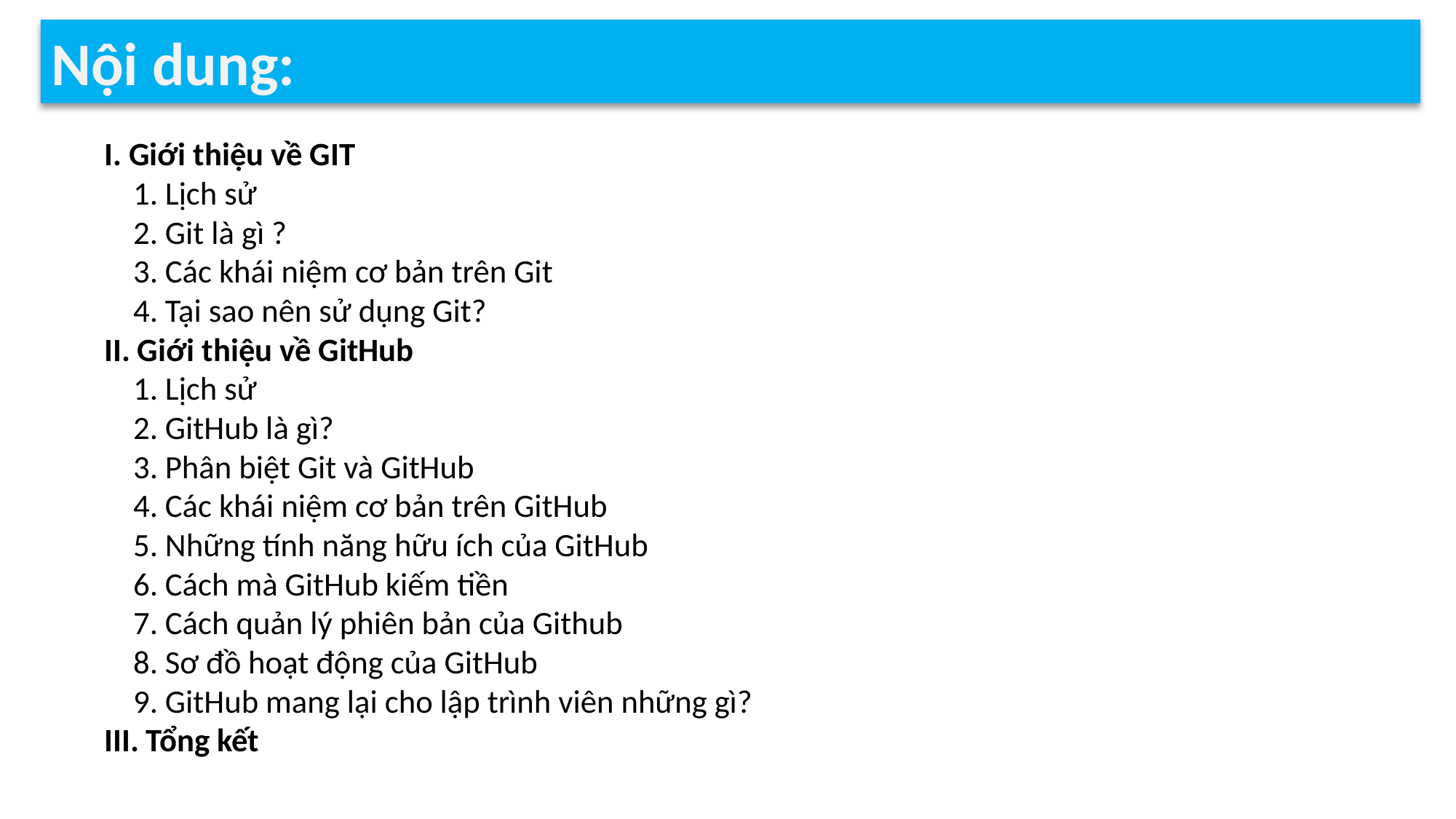

Nội dung:
I. Giới thiệu về GIT
    1. Lịch sử
    2. Git là gì ?
    3. Các khái niệm cơ bản trên Git
    4. Tại sao nên sử dụng Git?
II. Giới thiệu về GitHub
    1. Lịch sử
    2. GitHub là gì?
    3. Phân biệt Git và GitHub
    4. Các khái niệm cơ bản trên GitHub
    5. Những tính năng hữu ích của GitHub
    6. Cách mà GitHub kiếm tiền
    7. Cách quản lý phiên bản của Github
    8. Sơ đồ hoạt động của GitHub
    9. GitHub mang lại cho lập trình viên những gì?
III. Tổng kết